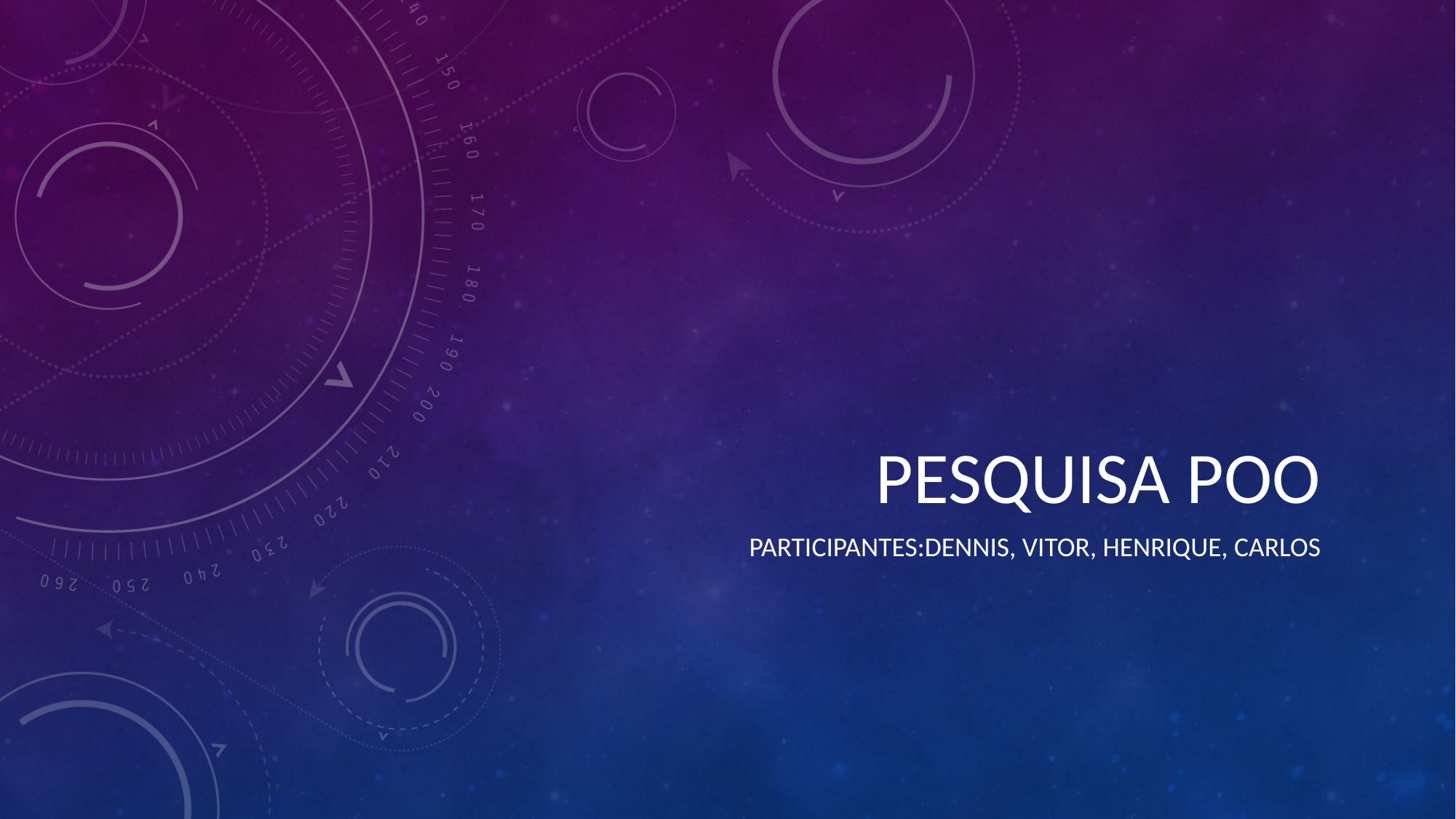

# Pesquisa POO
Participantes:Dennis, Vitor, Henrique, Carlos